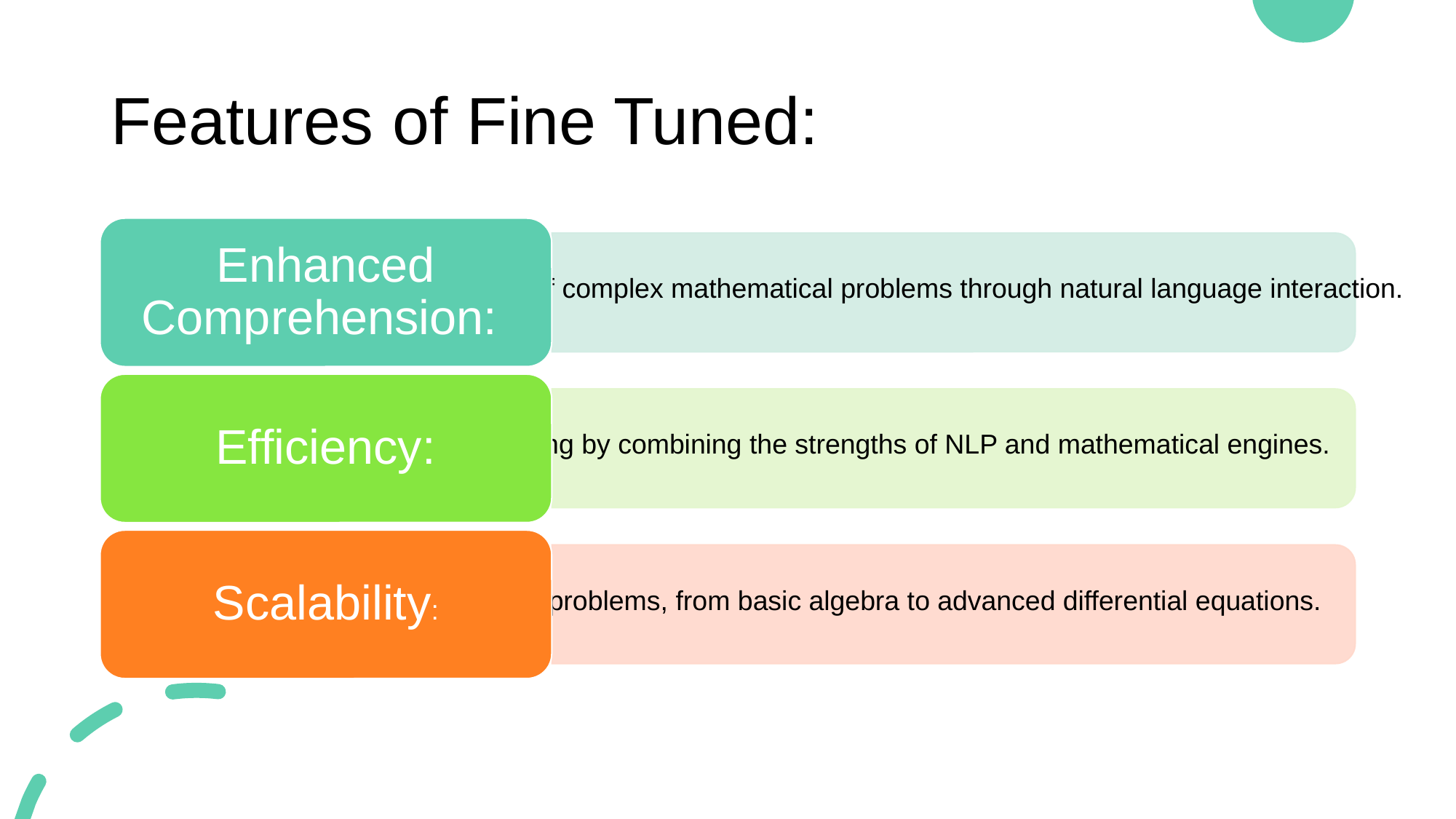

# Features of Fine Tuned:
Improves understanding of complex mathematical problems through natural language interaction.
Accelerates problem-solving by combining the strengths of NLP and mathematical engines.
Adapts to a wide range of problems, from basic algebra to advanced differential equations.

Enhanced Comprehension:
Efficiency:
Scalability: